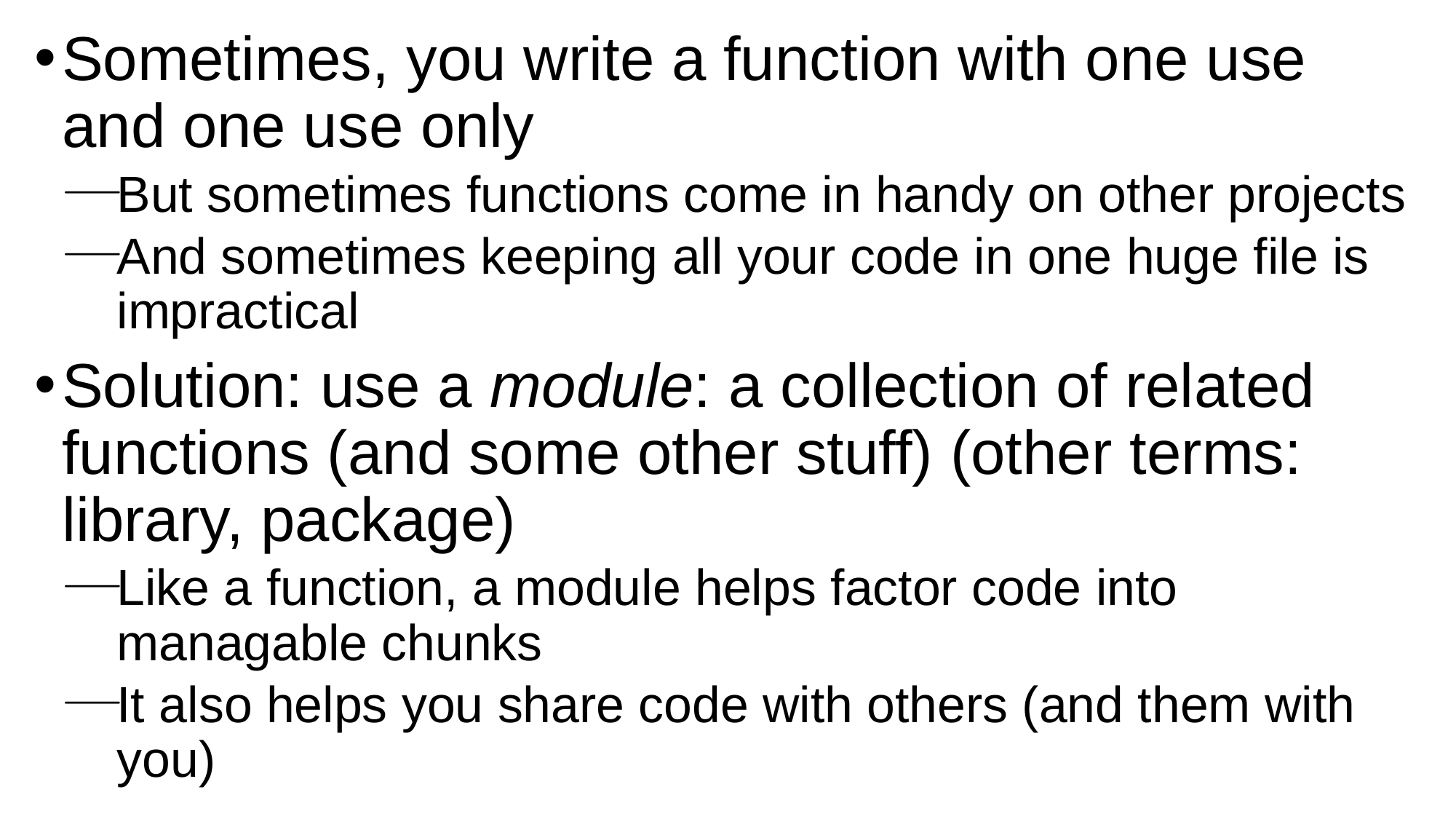

Sometimes, you write a function with one use and one use only
But sometimes functions come in handy on other projects
And sometimes keeping all your code in one huge file is impractical
Solution: use a module: a collection of related functions (and some other stuff) (other terms: library, package)
Like a function, a module helps factor code into managable chunks
It also helps you share code with others (and them with you)